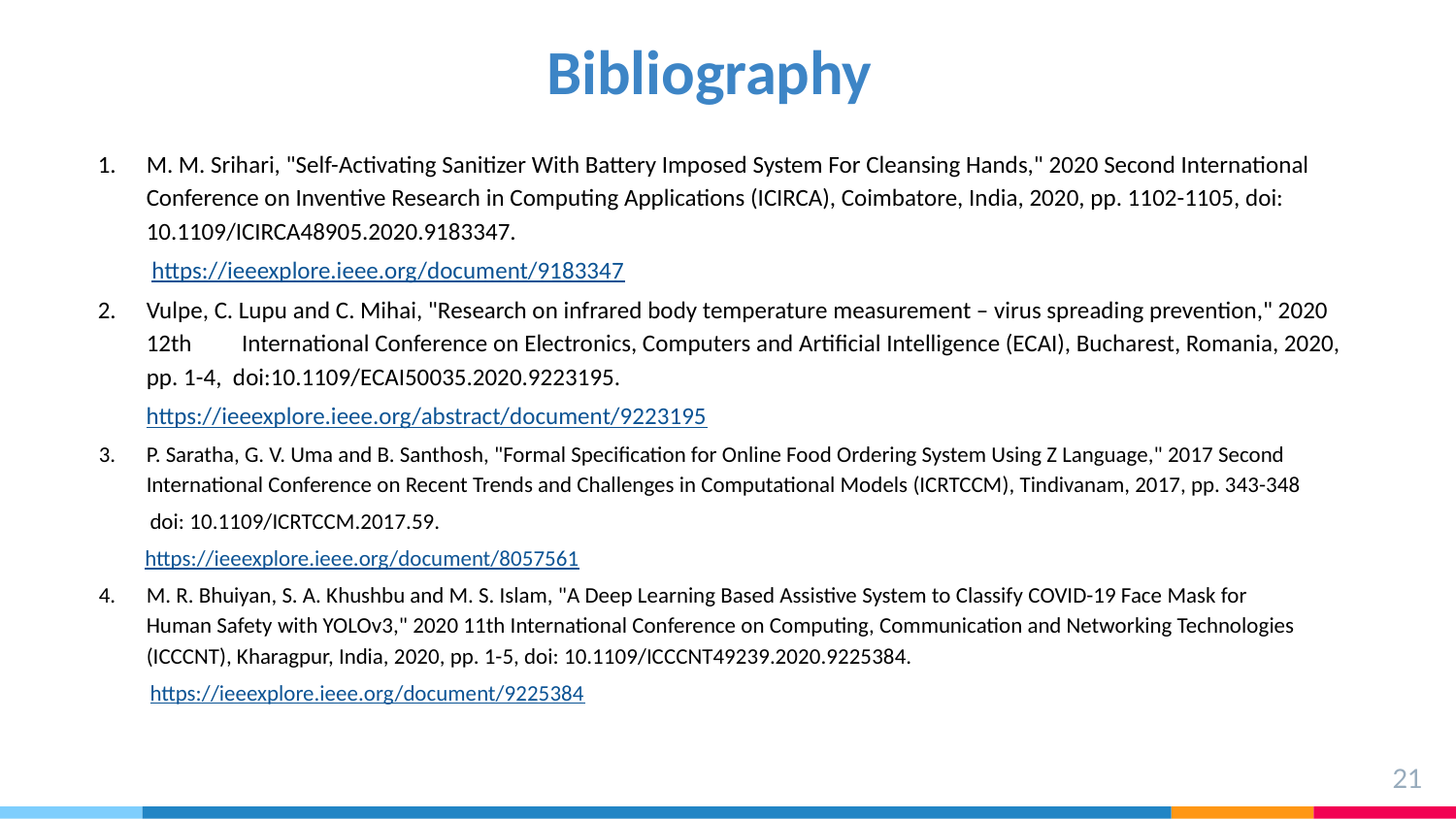

# Bibliography

M. M. Srihari, "Self-Activating Sanitizer With Battery Imposed System For Cleansing Hands," 2020 Second International Conference on Inventive Research in Computing Applications (ICIRCA), Coimbatore, India, 2020, pp. 1102-1105, doi: 10.1109/ICIRCA48905.2020.9183347.
              https://ieeexplore.ieee.org/document/9183347
Vulpe, C. Lupu and C. Mihai, "Research on infrared body temperature measurement – virus spreading prevention," 2020 12th         International Conference on Electronics, Computers and Artificial Intelligence (ECAI), Bucharest, Romania, 2020, pp. 1-4,  doi:10.1109/ECAI50035.2020.9223195.
             https://ieeexplore.ieee.org/abstract/document/9223195
P. Saratha, G. V. Uma and B. Santhosh, "Formal Specification for Online Food Ordering System Using Z Language," 2017 Second International Conference on Recent Trends and Challenges in Computational Models (ICRTCCM), Tindivanam, 2017, pp. 343-348
               doi: 10.1109/ICRTCCM.2017.59.
              https://ieeexplore.ieee.org/document/8057561
M. R. Bhuiyan, S. A. Khushbu and M. S. Islam, "A Deep Learning Based Assistive System to Classify COVID-19 Face Mask for                Human Safety with YOLOv3," 2020 11th International Conference on Computing, Communication and Networking Technologies (ICCCNT), Kharagpur, India, 2020, pp. 1-5, doi: 10.1109/ICCCNT49239.2020.9225384.
               https://ieeexplore.ieee.org/document/9225384

21